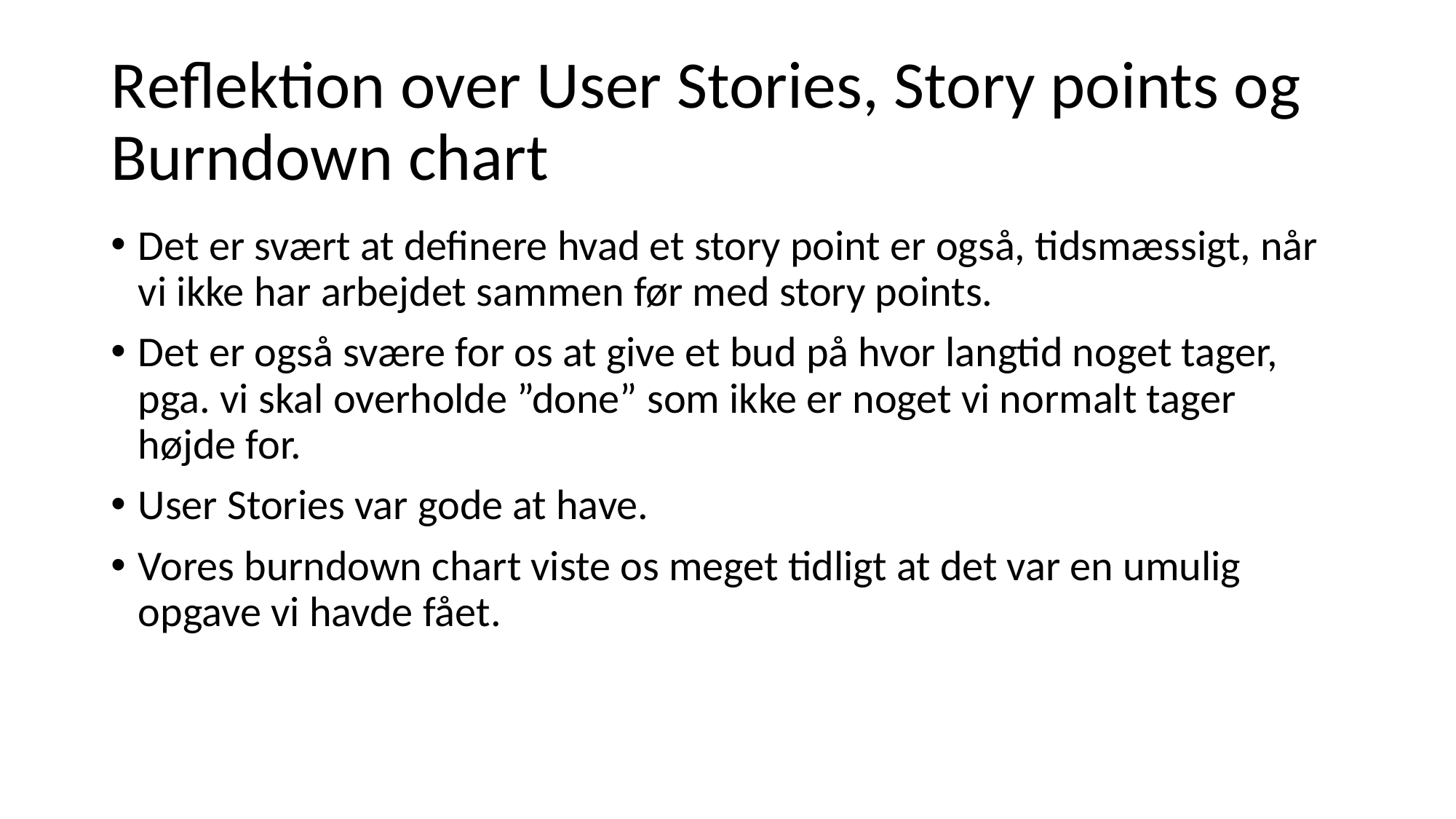

# Reflektion over User Stories, Story points og Burndown chart
Det er svært at definere hvad et story point er også, tidsmæssigt, når vi ikke har arbejdet sammen før med story points.
Det er også svære for os at give et bud på hvor langtid noget tager, pga. vi skal overholde ”done” som ikke er noget vi normalt tager højde for.
User Stories var gode at have.
Vores burndown chart viste os meget tidligt at det var en umulig opgave vi havde fået.